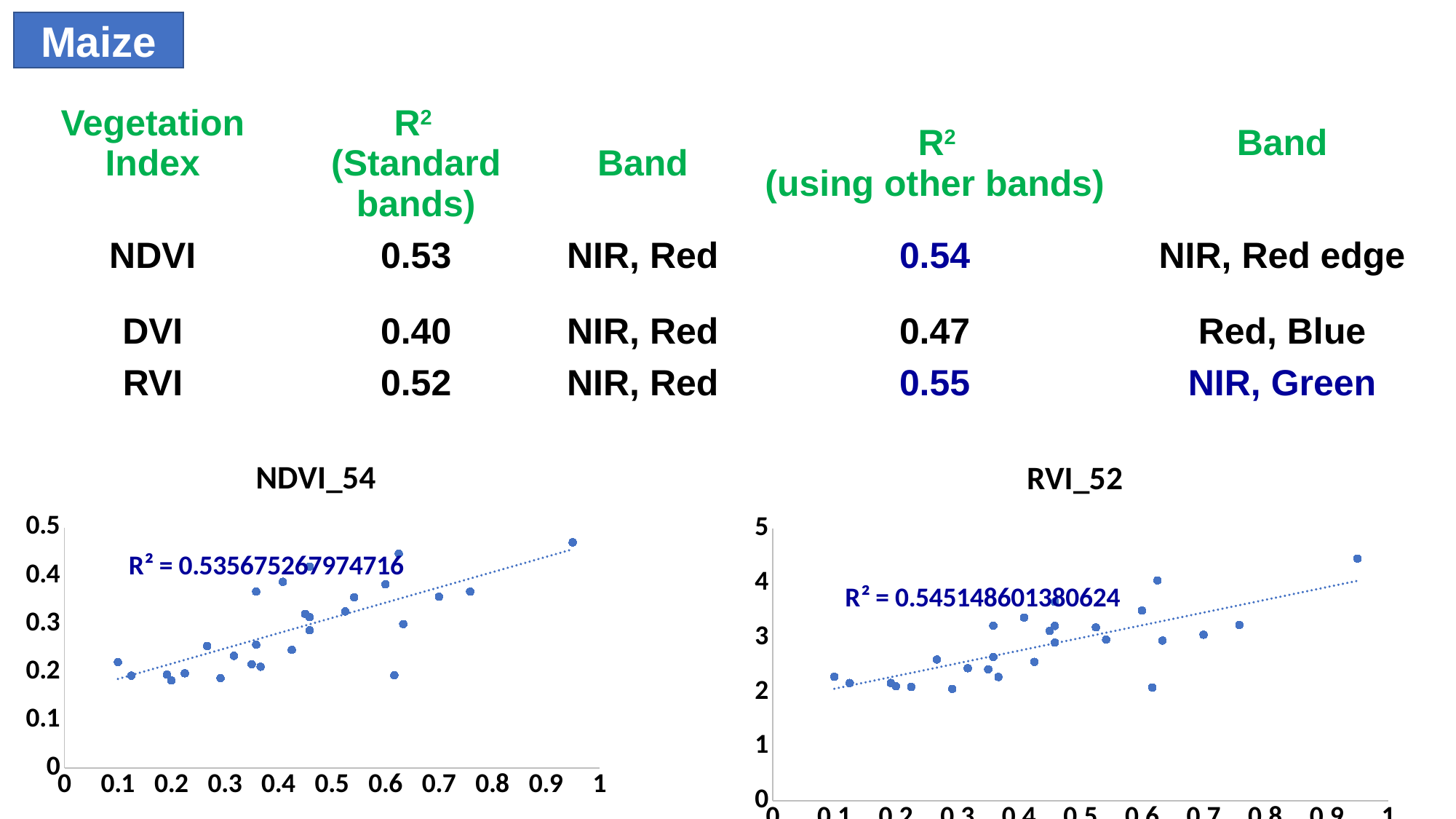

Maize
| Vegetation Index | R2 (Standard bands) | Band | R2 (using other bands) | Band |
| --- | --- | --- | --- | --- |
| NDVI | 0.53 | NIR, Red | 0.54 | NIR, Red edge |
| DVI | 0.40 | NIR, Red | 0.47 | Red, Blue |
| RVI | 0.52 | NIR, Red | 0.55 | NIR, Green |

### Chart:

| Category | NDVI_54 |
|---|---|

### Chart:

| Category | RVI_52 |
|---|---|